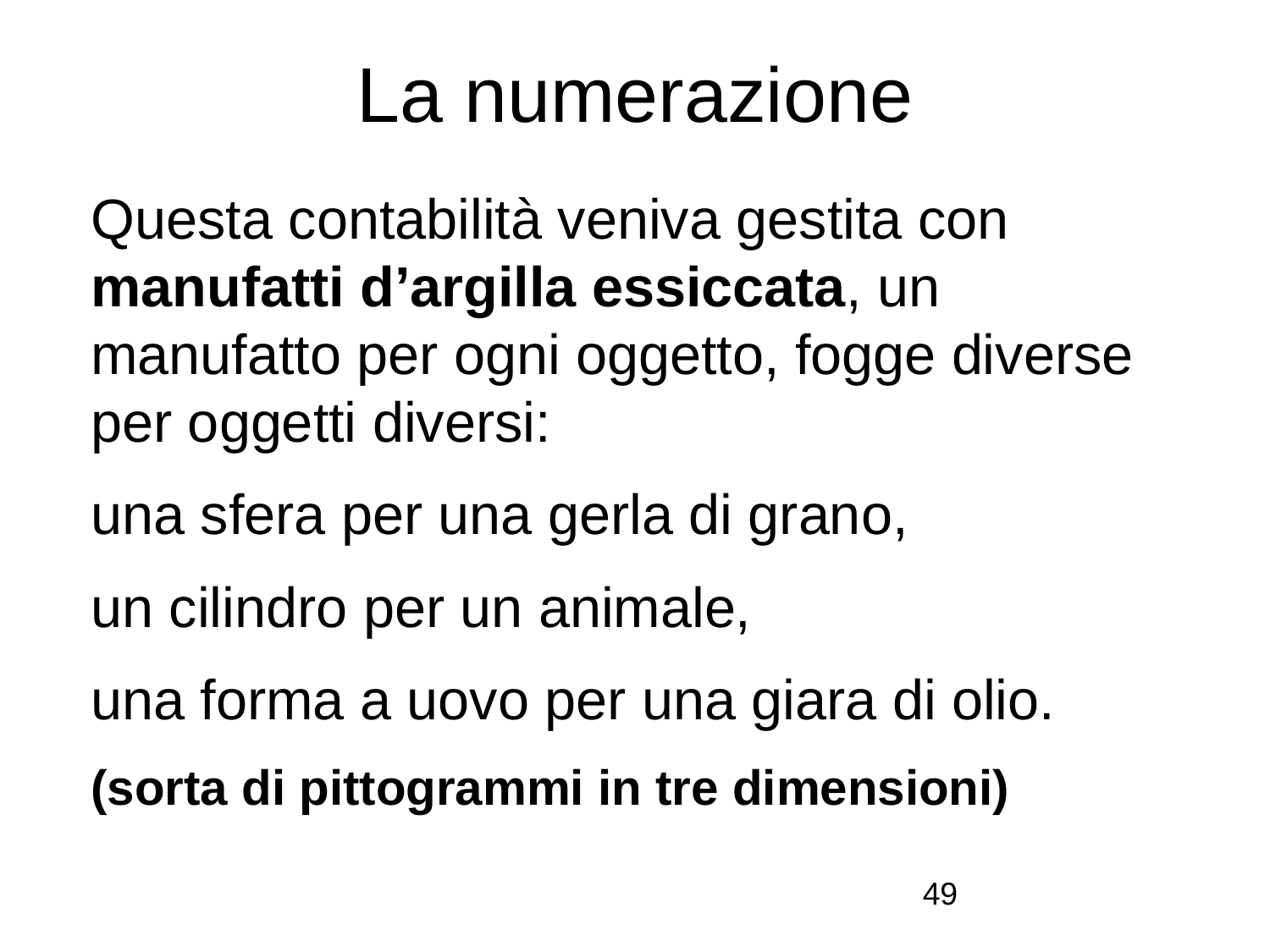

# La numerazione
Questa contabilità veniva gestita con manufatti d’argilla essiccata, un manufatto per ogni oggetto, fogge diverse per oggetti diversi:
una sfera per una gerla di grano,
un cilindro per un animale,
una forma a uovo per una giara di olio.
(sorta di pittogrammi in tre dimensioni)

49